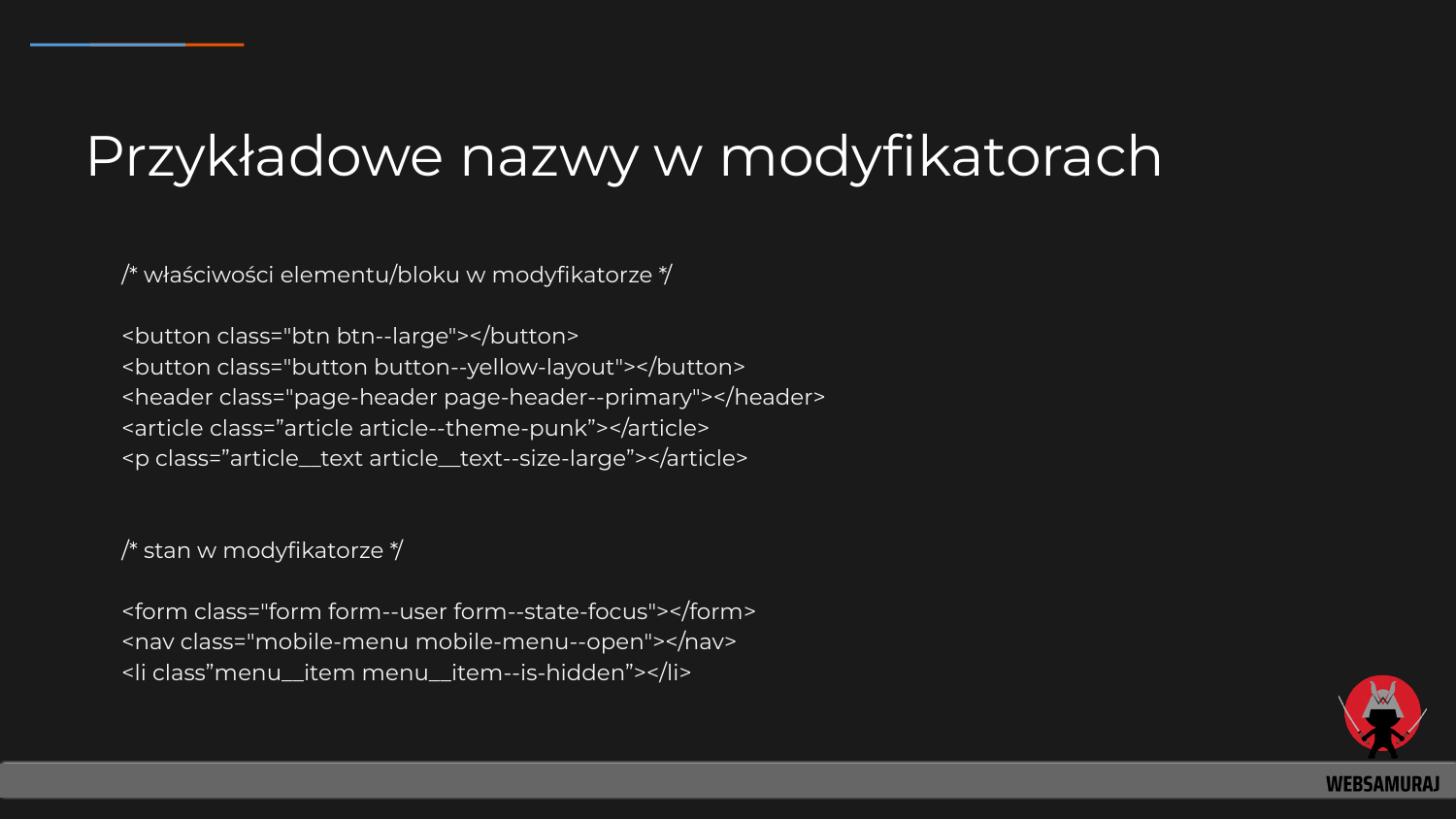

# Przykładowe nazwy w modyfikatorach
/* właściwości elementu/bloku w modyfikatorze */

<button class="btn btn--large"></button>
<button class="button button--yellow-layout"></button>
<header class="page-header page-header--primary"></header>
<article class=”article article--theme-punk”></article>
<p class=”article__text article__text--size-large”></article>

/* stan w modyfikatorze */

<form class="form form--user form--state-focus"></form>
<nav class="mobile-menu mobile-menu--open"></nav>
<li class”menu__item menu__item--is-hidden”></li>